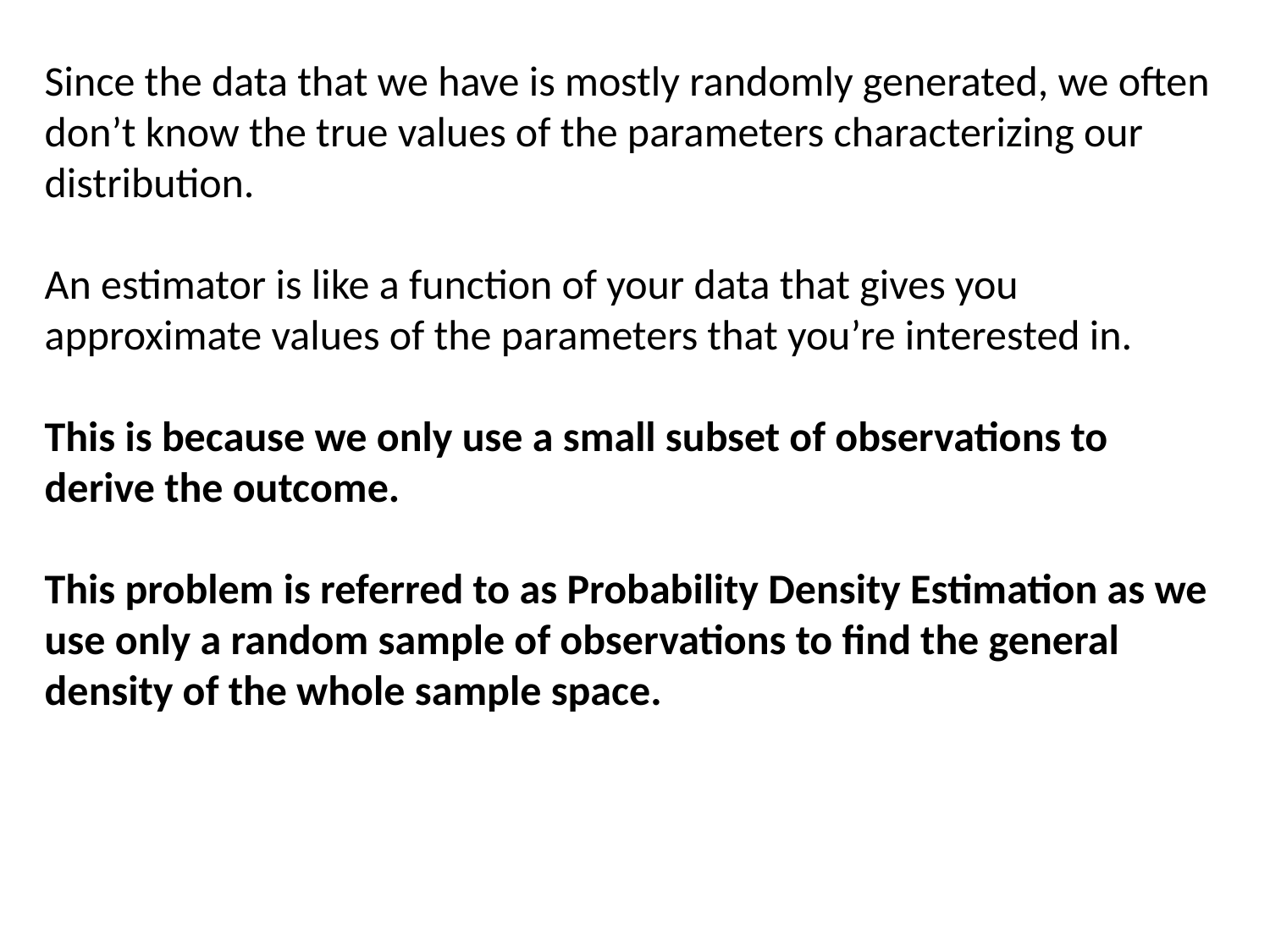

Since the data that we have is mostly randomly generated, we often don’t know the true values of the parameters characterizing our distribution.

An estimator is like a function of your data that gives you approximate values of the parameters that you’re interested in.

This is because we only use a small subset of observations to derive the outcome.

This problem is referred to as Probability Density Estimation as we use only a random sample of observations to find the general density of the whole sample space.